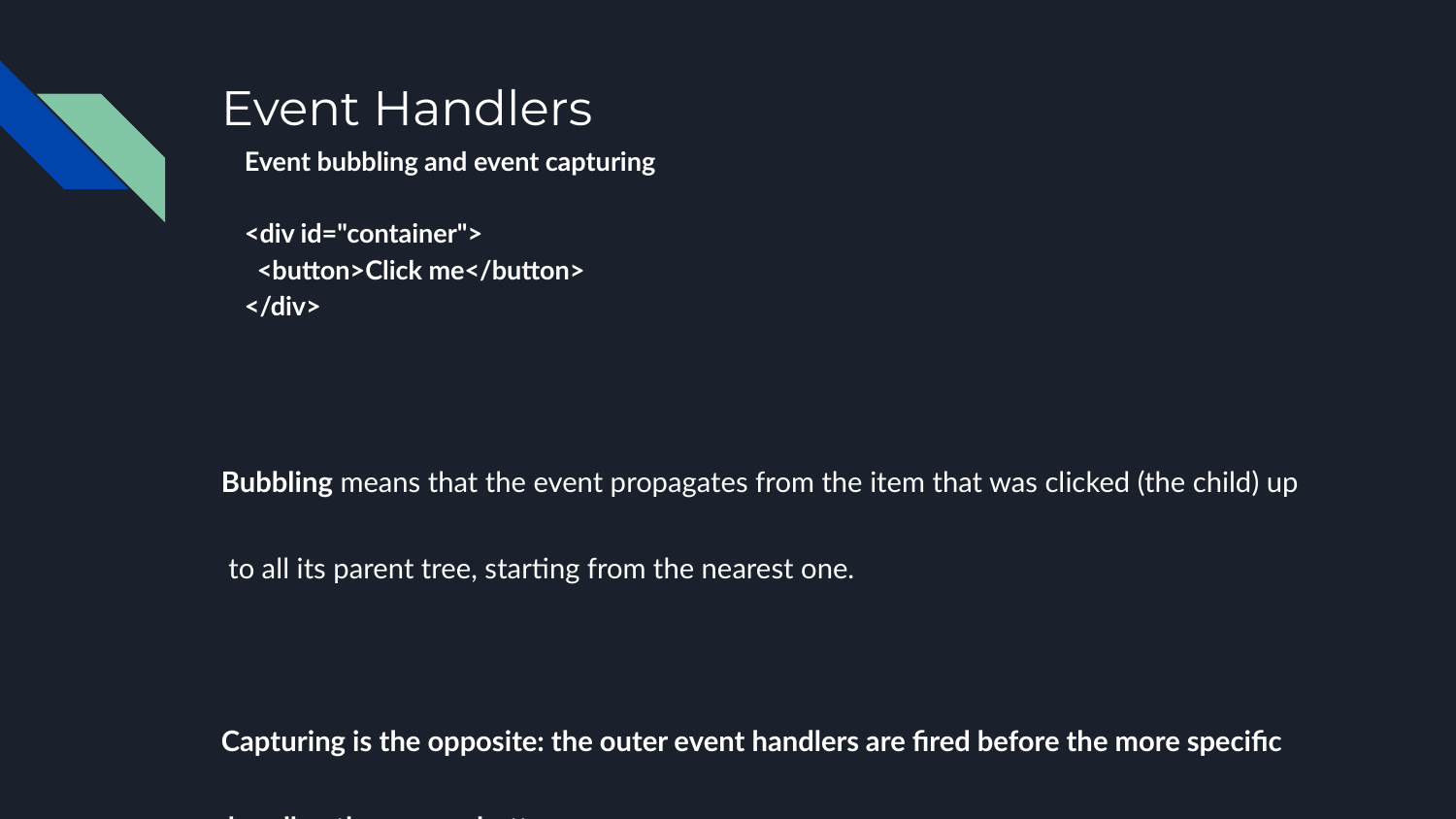

# Event Handlers
Event bubbling and event capturing

<div id="container">
  <button>Click me</button>
</div>

Bubbling means that the event propagates from the item that was clicked (the child) up
 to all its parent tree, starting from the nearest one.

Capturing is the opposite: the outer event handlers are fired before the more specific
 handler, the one on button.